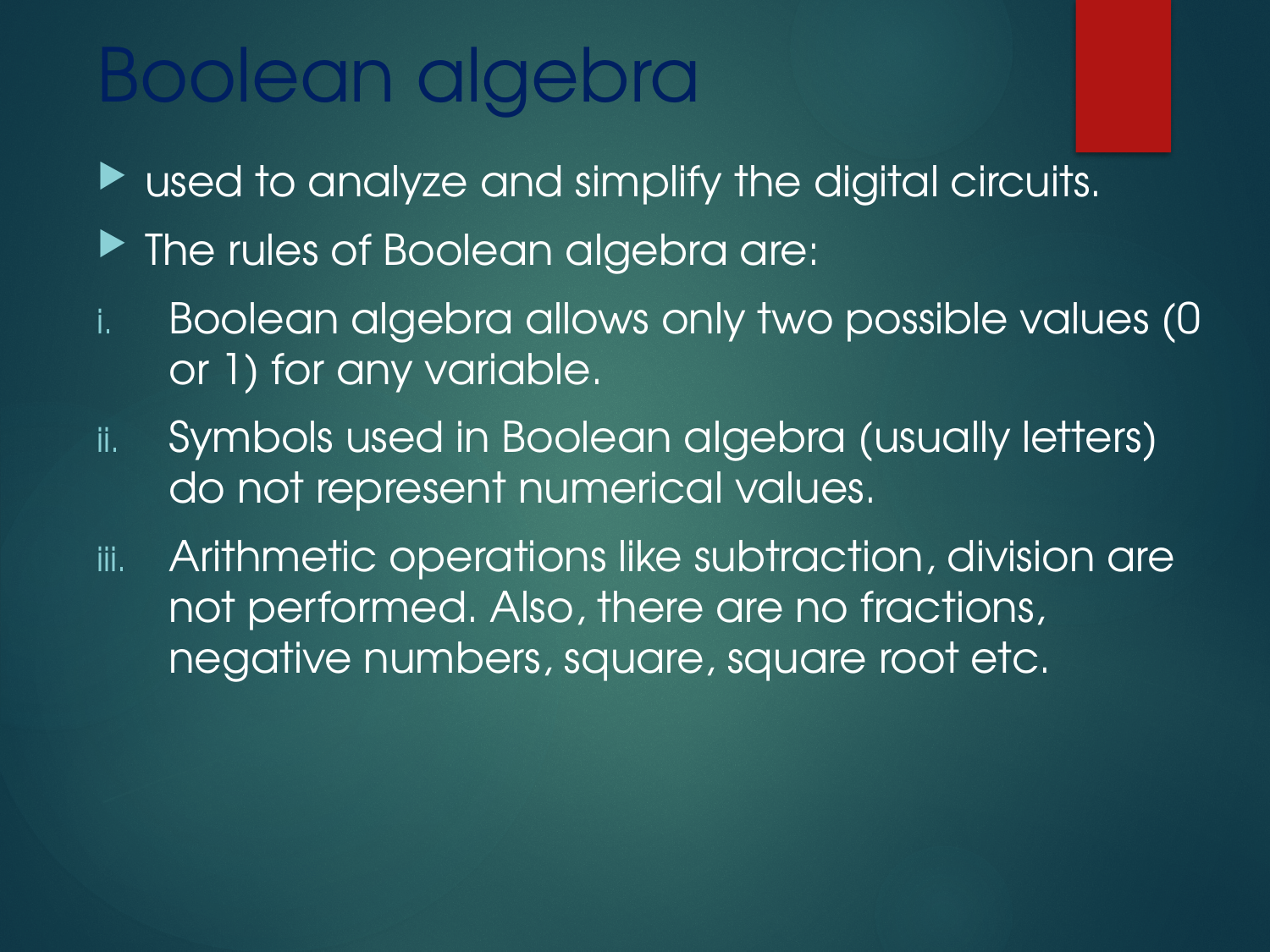

# Boolean algebra
used to analyze and simplify the digital circuits.
The rules of Boolean algebra are:
Boolean algebra allows only two possible values (0 or 1) for any variable.
Symbols used in Boolean algebra (usually letters) do not represent numerical values.
Arithmetic operations like subtraction, division are not performed. Also, there are no fractions, negative numbers, square, square root etc.